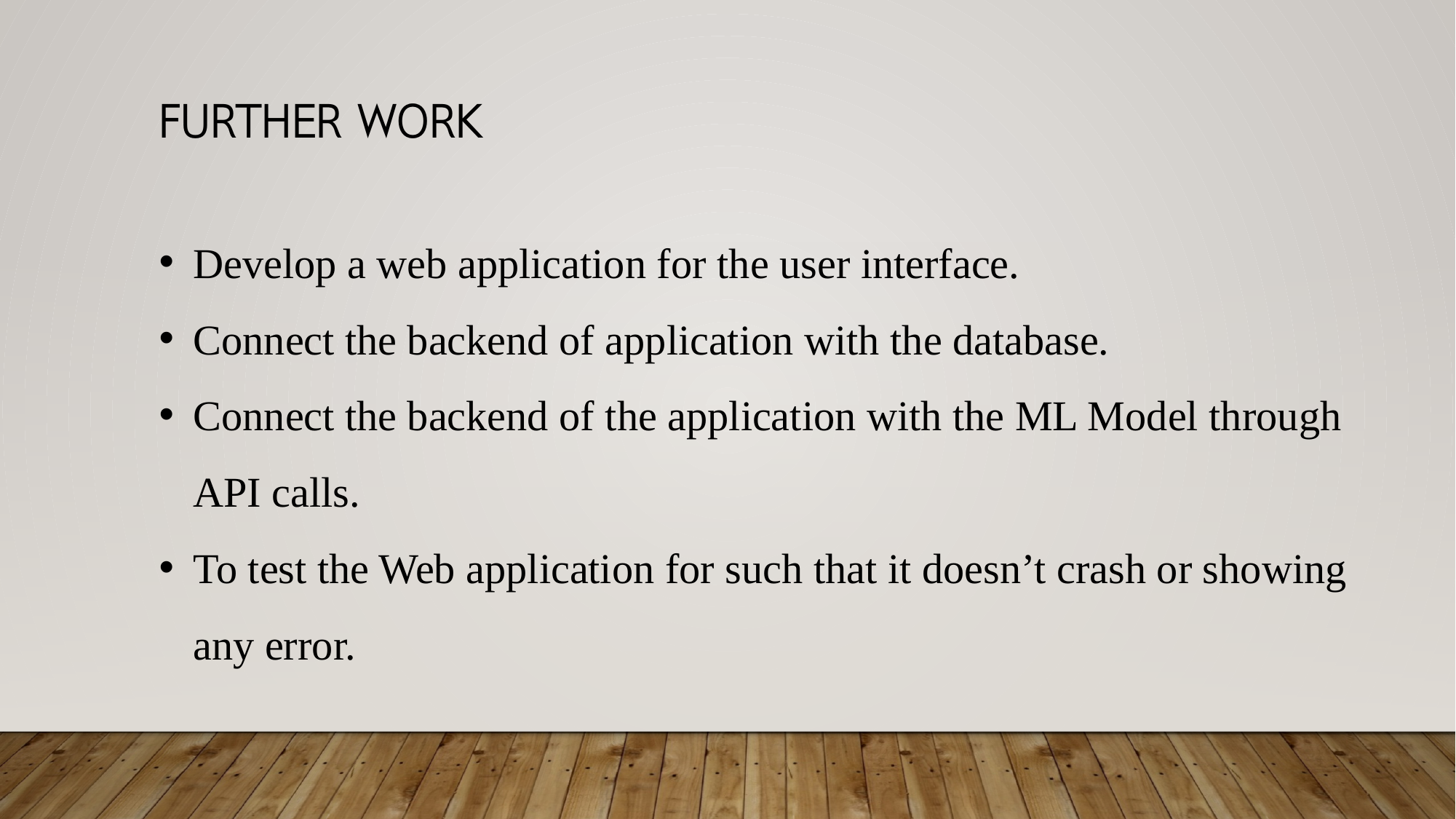

FURTHER WORK
Develop a web application for the user interface.
Connect the backend of application with the database.
Connect the backend of the application with the ML Model through API calls.​
To test the Web application for such that it doesn’t crash or showing any error.